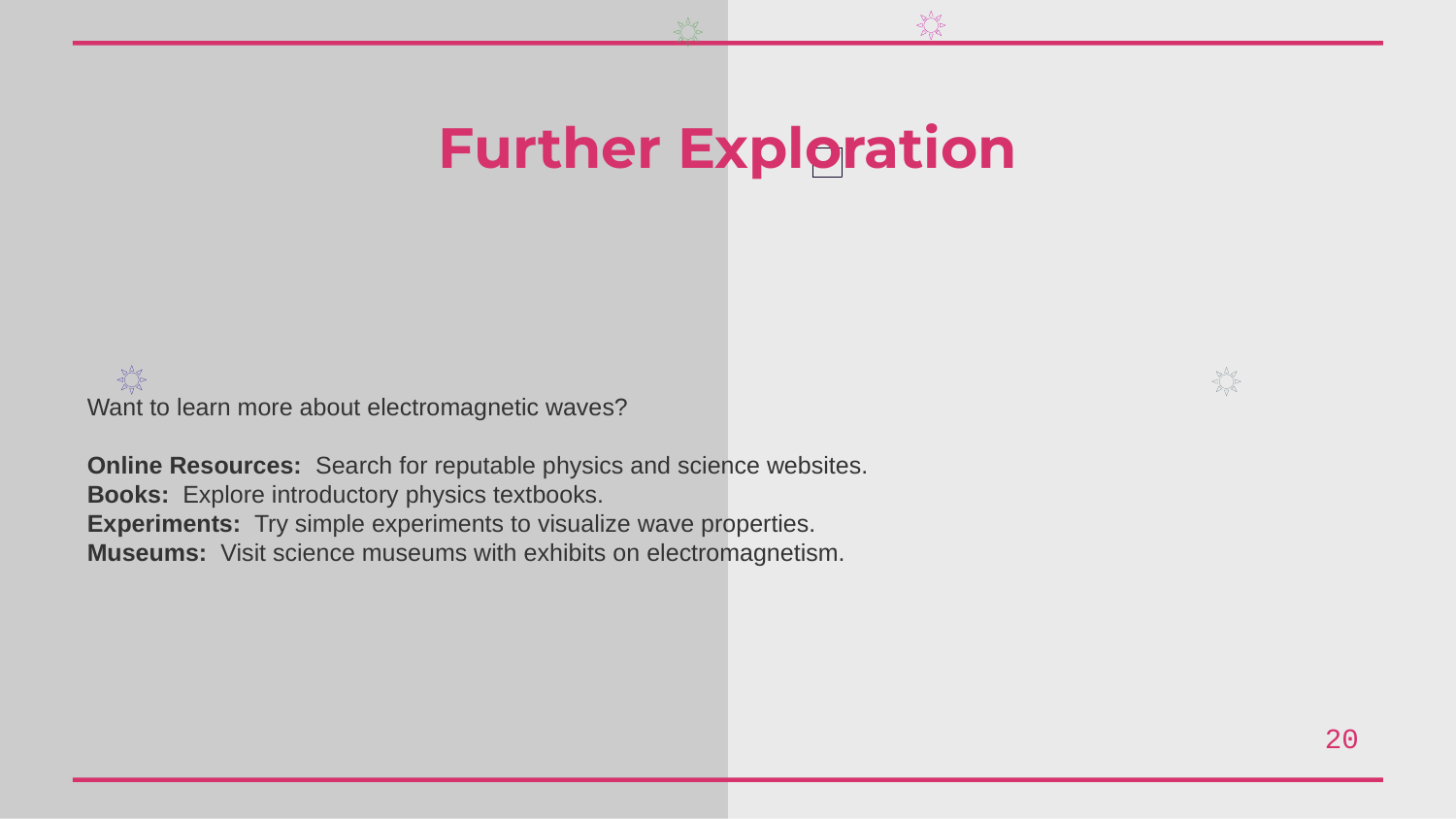

Further Exploration

Want to learn more about electromagnetic waves?

Online Resources:  Search for reputable physics and science websites.
Books:  Explore introductory physics textbooks.
Experiments:  Try simple experiments to visualize wave properties.
Museums:  Visit science museums with exhibits on electromagnetism.

20